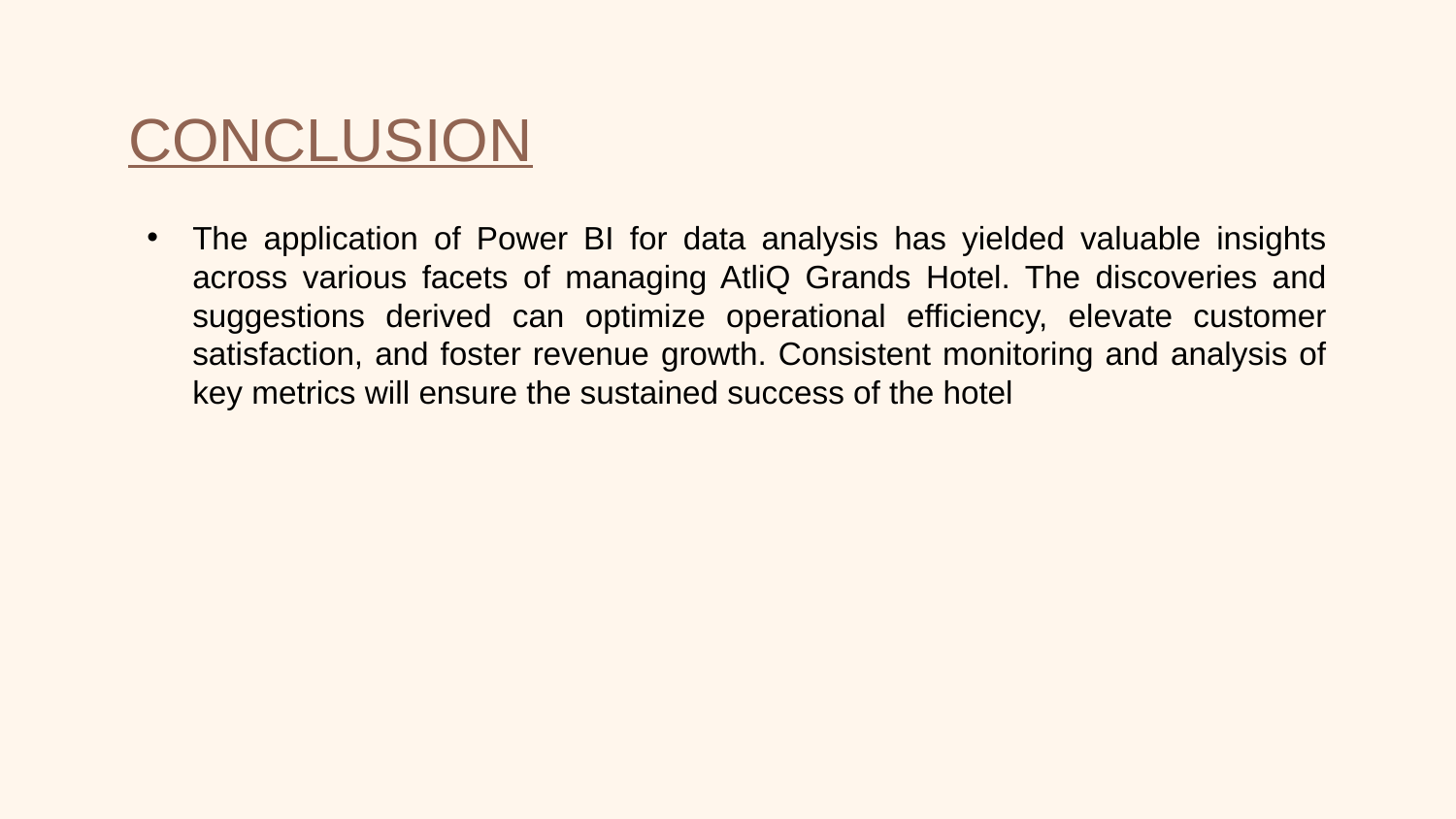

# CONCLUSION
The application of Power BI for data analysis has yielded valuable insights across various facets of managing AtliQ Grands Hotel. The discoveries and suggestions derived can optimize operational efficiency, elevate customer satisfaction, and foster revenue growth. Consistent monitoring and analysis of key metrics will ensure the sustained success of the hotel